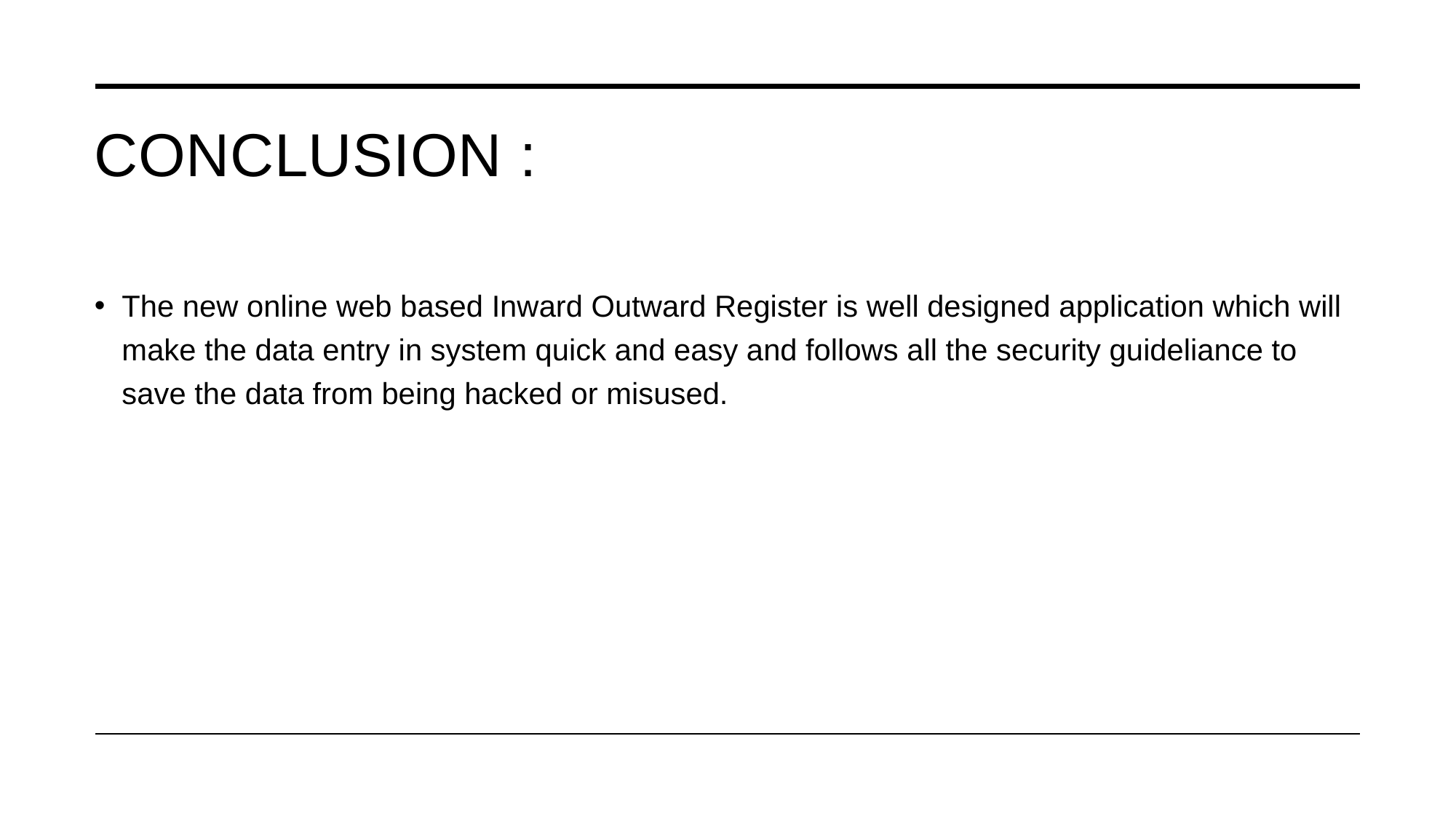

# Conclusion :
The new online web based Inward Outward Register is well designed application which will make the data entry in system quick and easy and follows all the security guideliance to save the data from being hacked or misused.